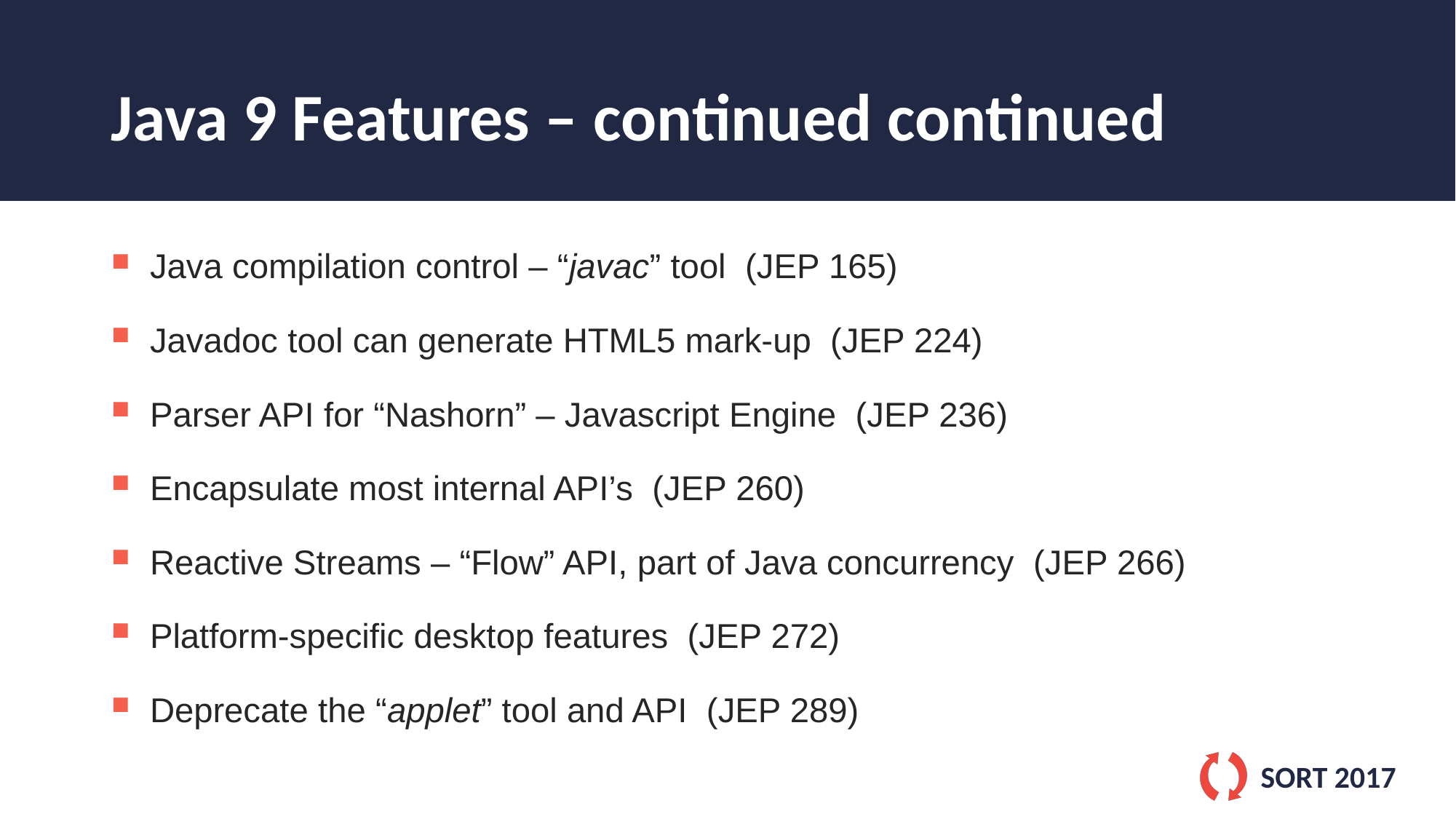

# Java 9 Features – continued continued
Java compilation control – “javac” tool  (JEP 165)
Javadoc tool can generate HTML5 mark-up  (JEP 224)
Parser API for “Nashorn” – Javascript Engine  (JEP 236)
Encapsulate most internal API’s  (JEP 260)
Reactive Streams – “Flow” API, part of Java concurrency  (JEP 266)
Platform-specific desktop features  (JEP 272)
Deprecate the “applet” tool and API  (JEP 289)